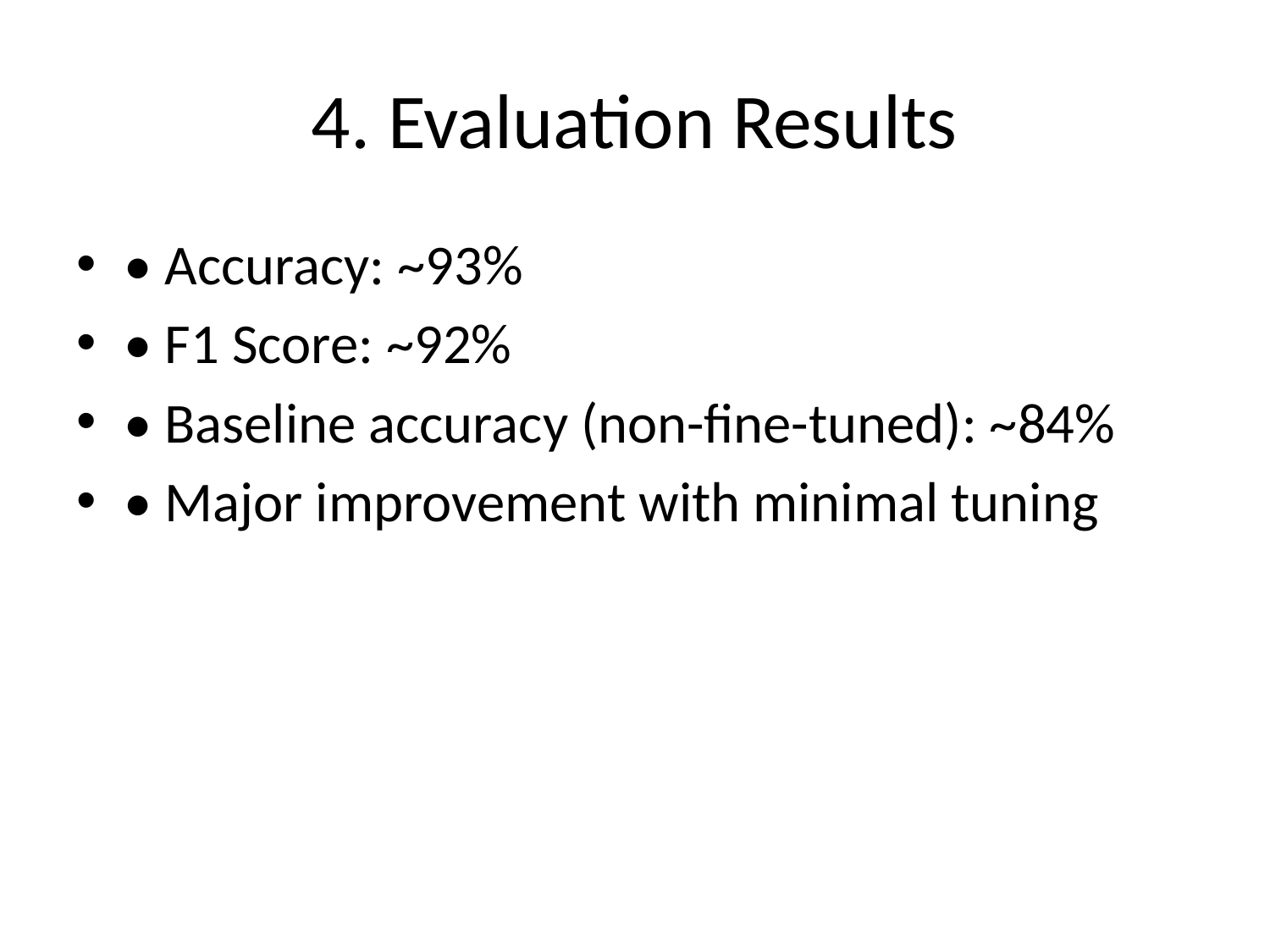

# 4. Evaluation Results
• Accuracy: ~93%
• F1 Score: ~92%
• Baseline accuracy (non-fine-tuned): ~84%
• Major improvement with minimal tuning